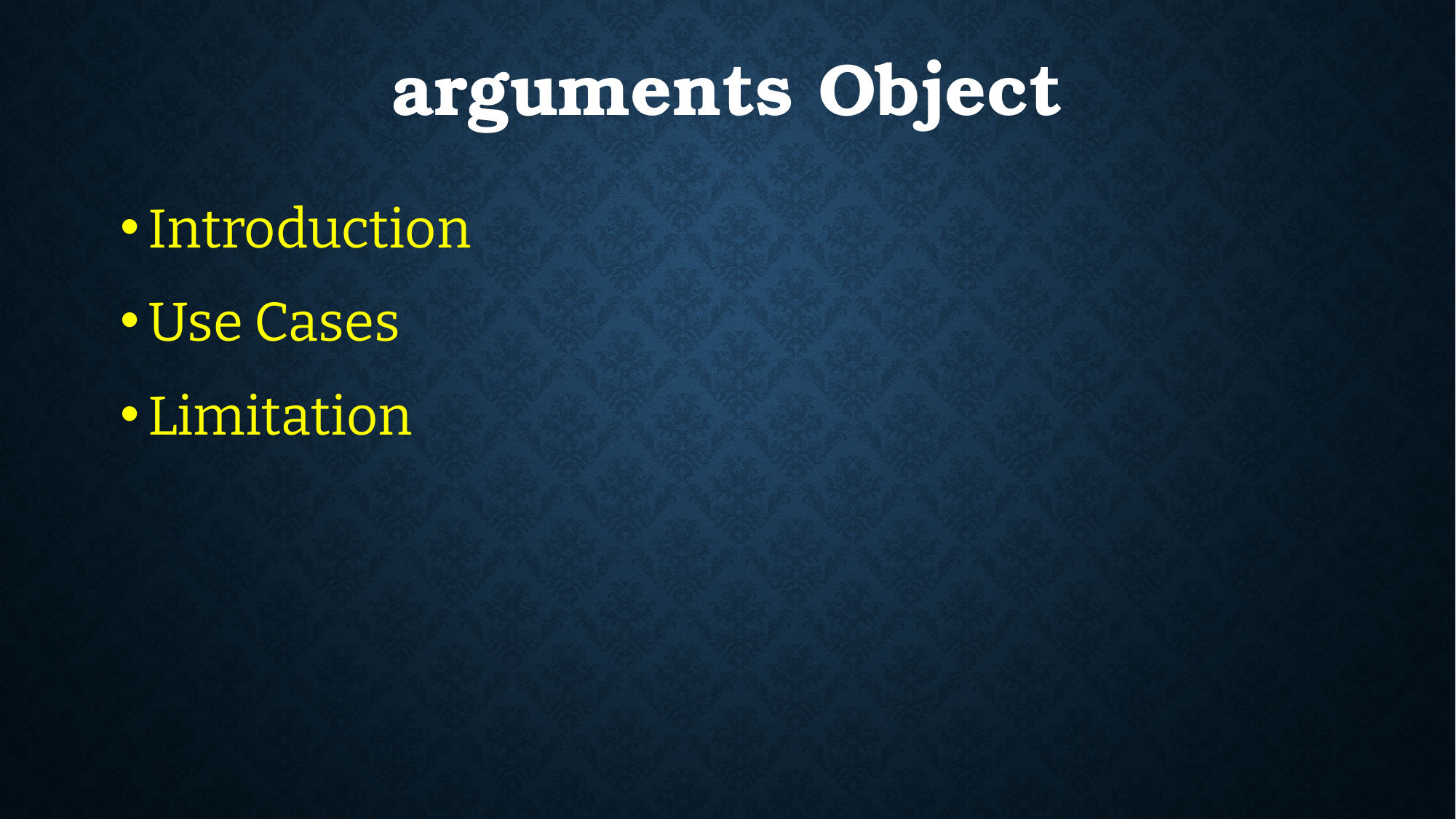

# arguments Object
Introduction
Use Cases
Limitation